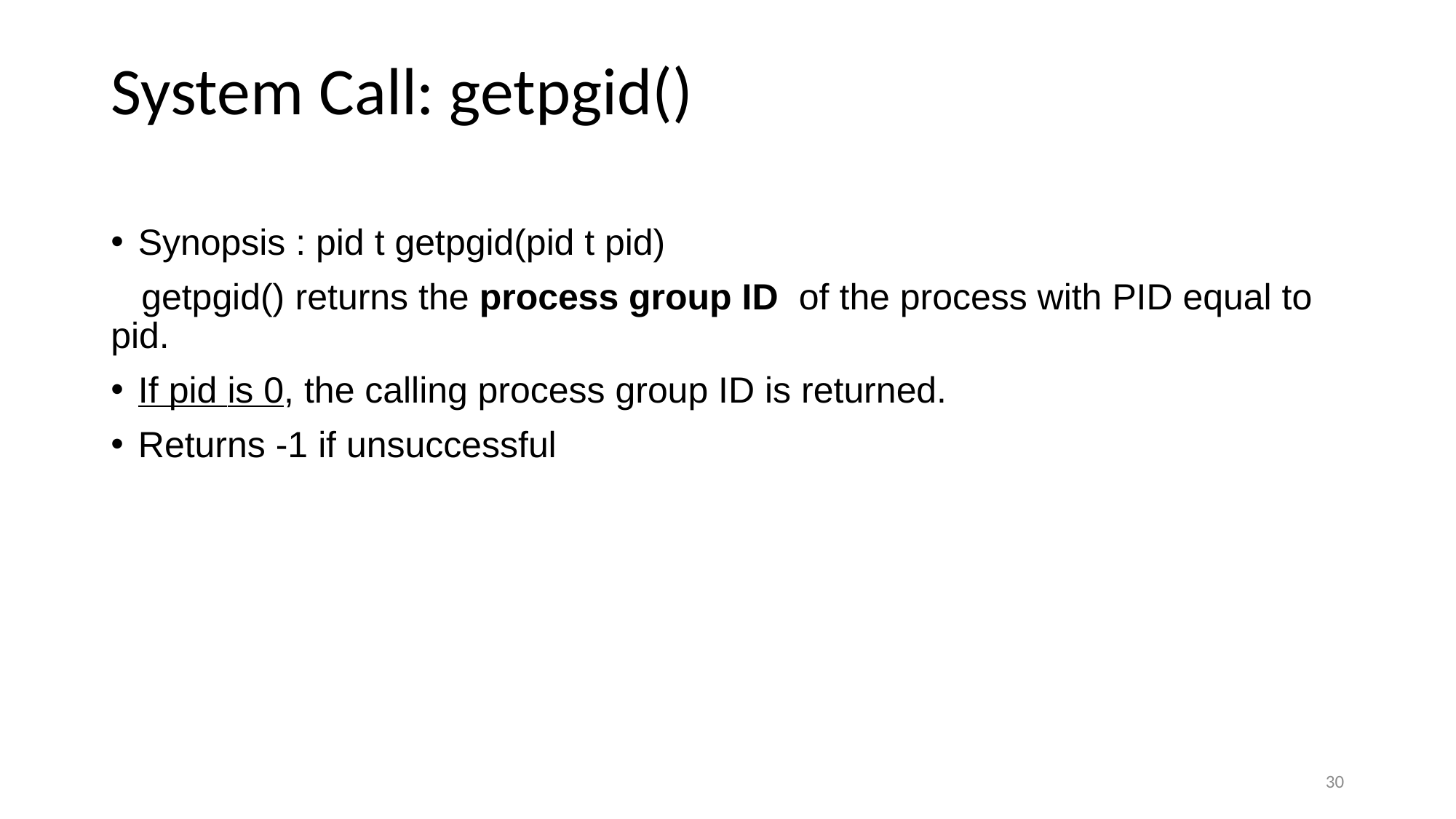

# System Call: getpgid()
Synopsis : pid t getpgid(pid t pid)
   getpgid() returns the process group ID  of the process with PID equal to pid.
If pid is 0, the calling process group ID is returned.
Returns -1 if unsuccessful
30